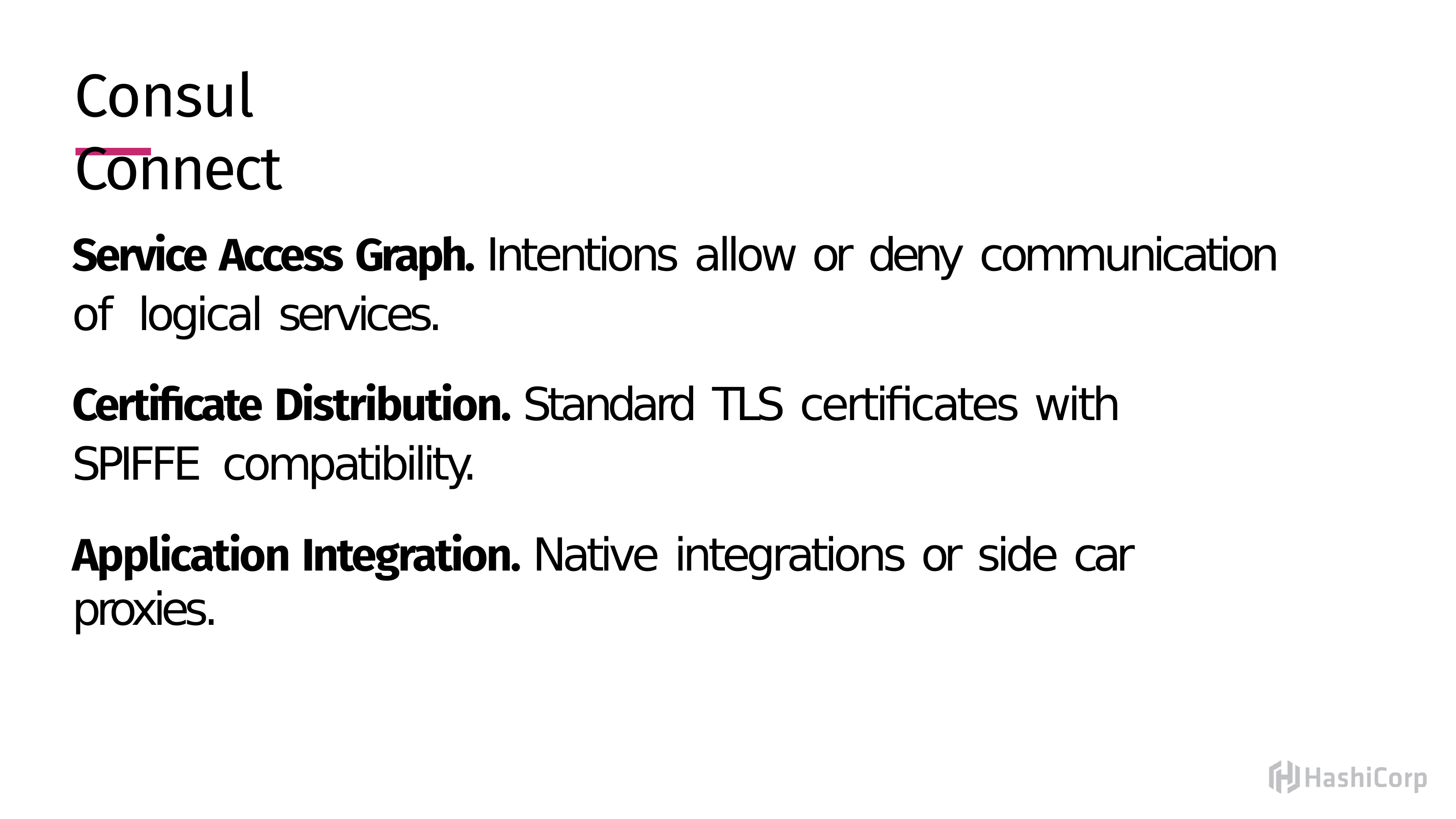

# Consul Connect

Service Access Graph. Intentions allow or deny communication of  logical services.
Certificate Distribution. Standard TLS certificates with SPIFFE  compatibility.
Application Integration. Native integrations or side car proxies.